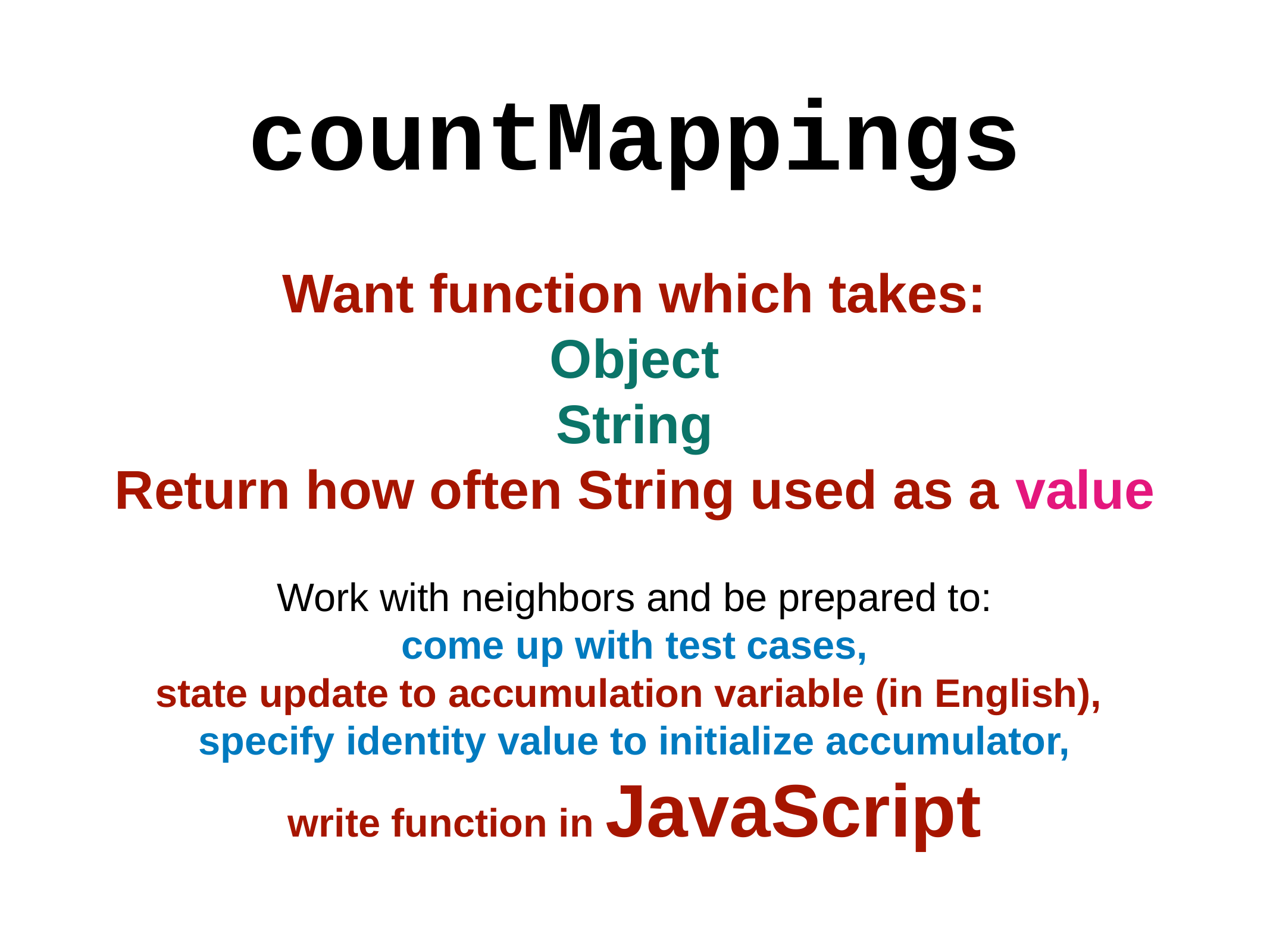

# countMappings
Want function which takes:
Object
String
Return how often String used as a value
Work with neighbors and be prepared to:
 come up with test cases,
state update to accumulation variable (in English),
specify identity value to initialize accumulator,
write function in JavaScript